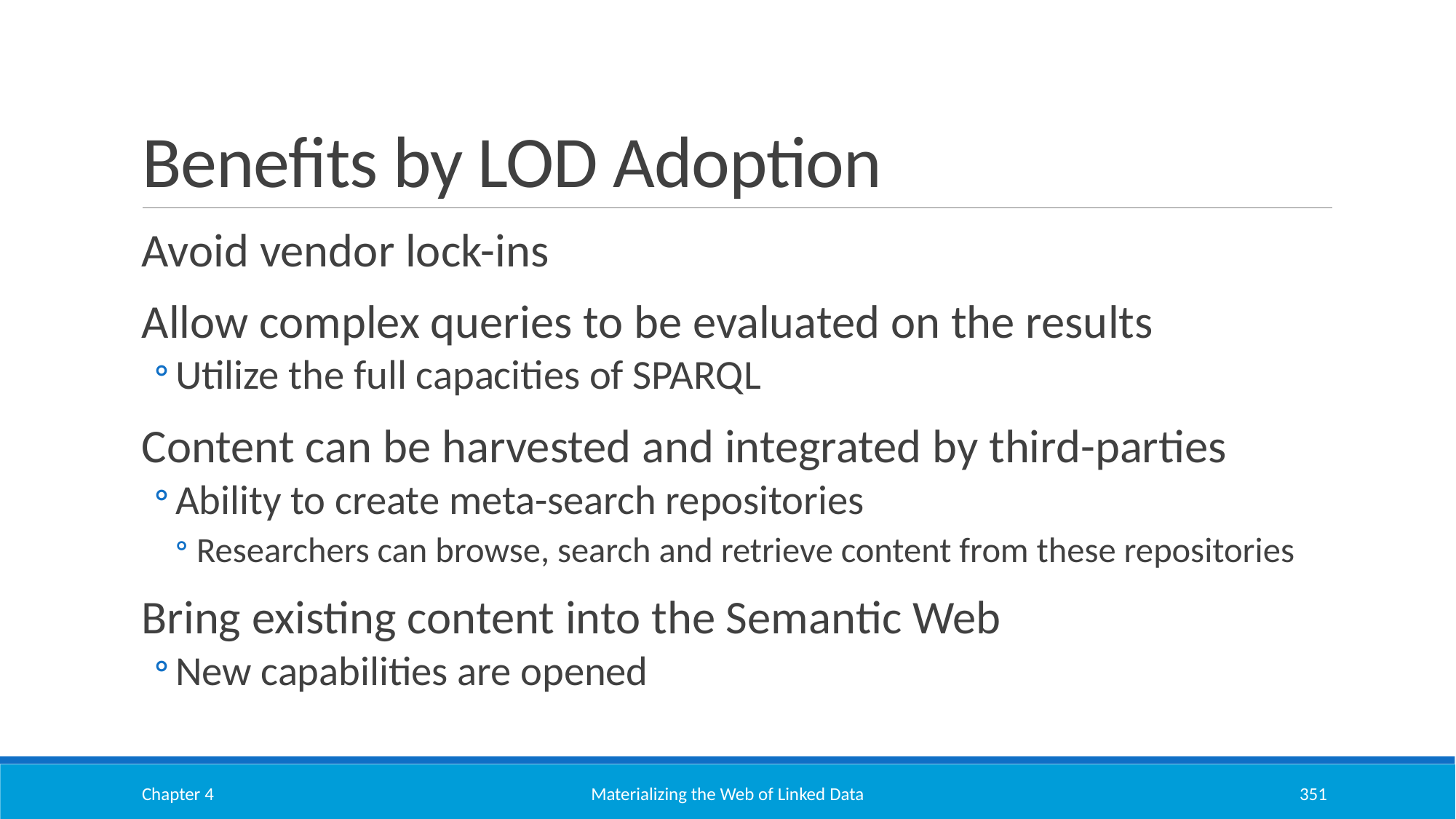

# Benefits by LOD Adoption
Avoid vendor lock-ins
Allow complex queries to be evaluated on the results
Utilize the full capacities of SPARQL
Content can be harvested and integrated by third-parties
Ability to create meta-search repositories
Researchers can browse, search and retrieve content from these repositories
Bring existing content into the Semantic Web
New capabilities are opened
Chapter 4
Materializing the Web of Linked Data
351